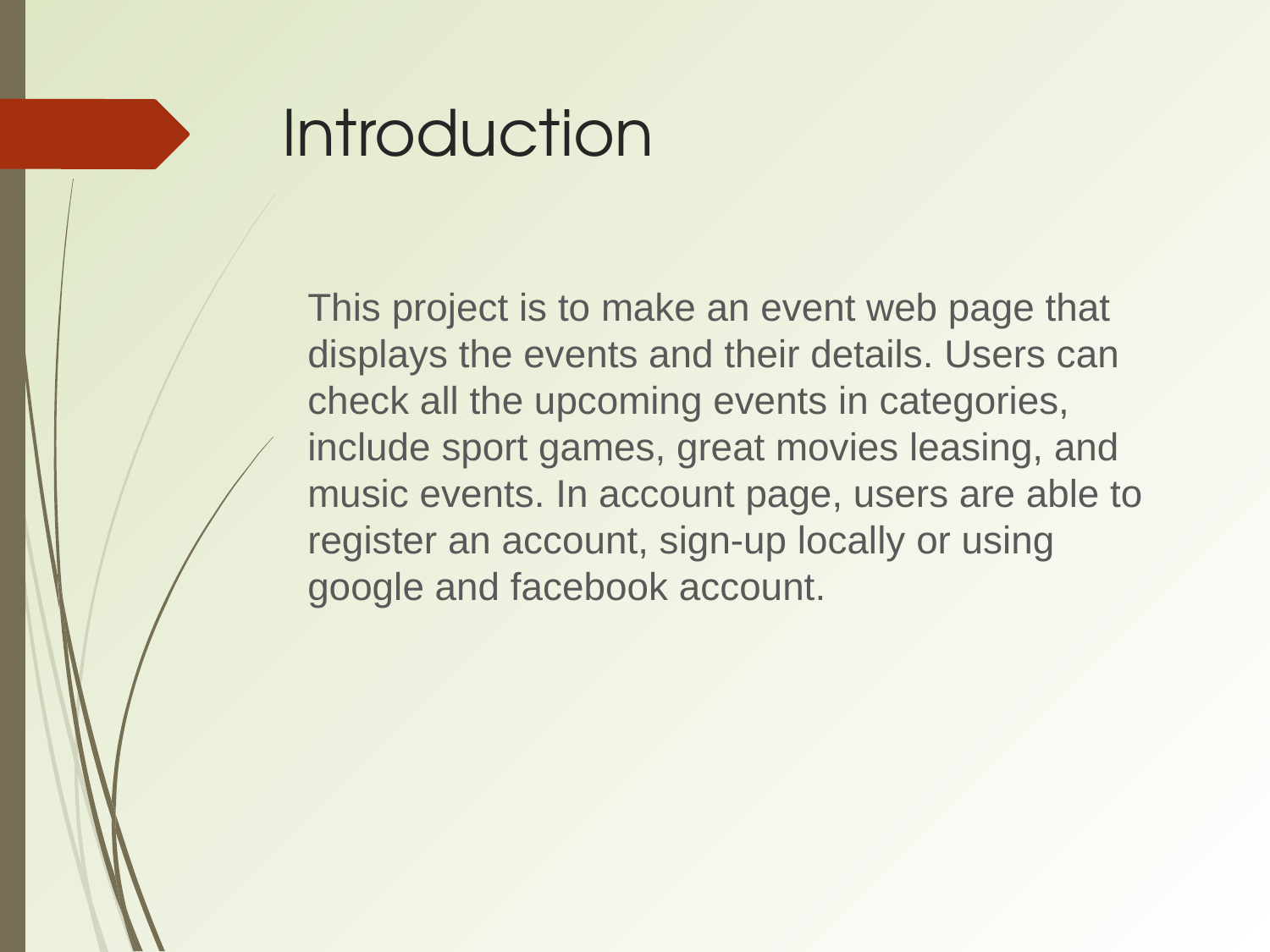

# Introduction

This project is to make an event web page that displays the events and their details. Users can check all the upcoming events in categories, include sport games, great movies leasing, and music events. In account page, users are able to register an account, sign-up locally or using google and facebook account.